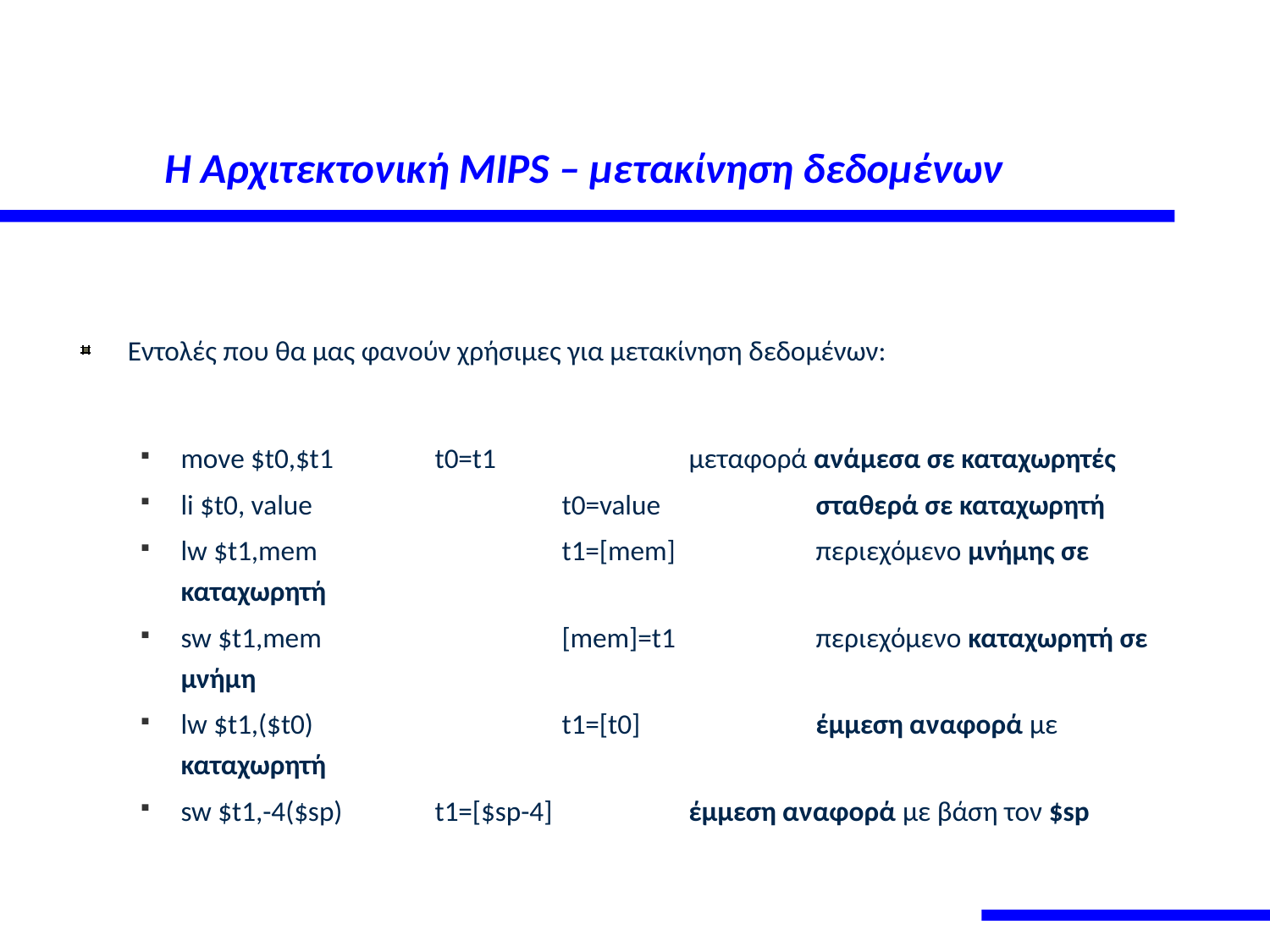

# Η Αρχιτεκτονική MIPS – μετακίνηση δεδομένων

Εντολές που θα μας φανούν χρήσιμες για μετακίνηση δεδομένων:

move $t0,$t1	t0=t1		μεταφορά ανάμεσα σε καταχωρητές
li $t0, value		t0=value 		σταθερά σε καταχωρητή
lw $t1,mem		t1=[mem]		περιεχόμενο μνήμης σε καταχωρητή
sw $t1,mem		[mem]=t1		περιεχόμενο καταχωρητή σε μνήμη
lw $t1,($t0)		t1=[t0]		έμμεση αναφορά με καταχωρητή
sw $t1,-4($sp)	t1=[$sp-4]		έμμεση αναφορά με βάση τον $sp